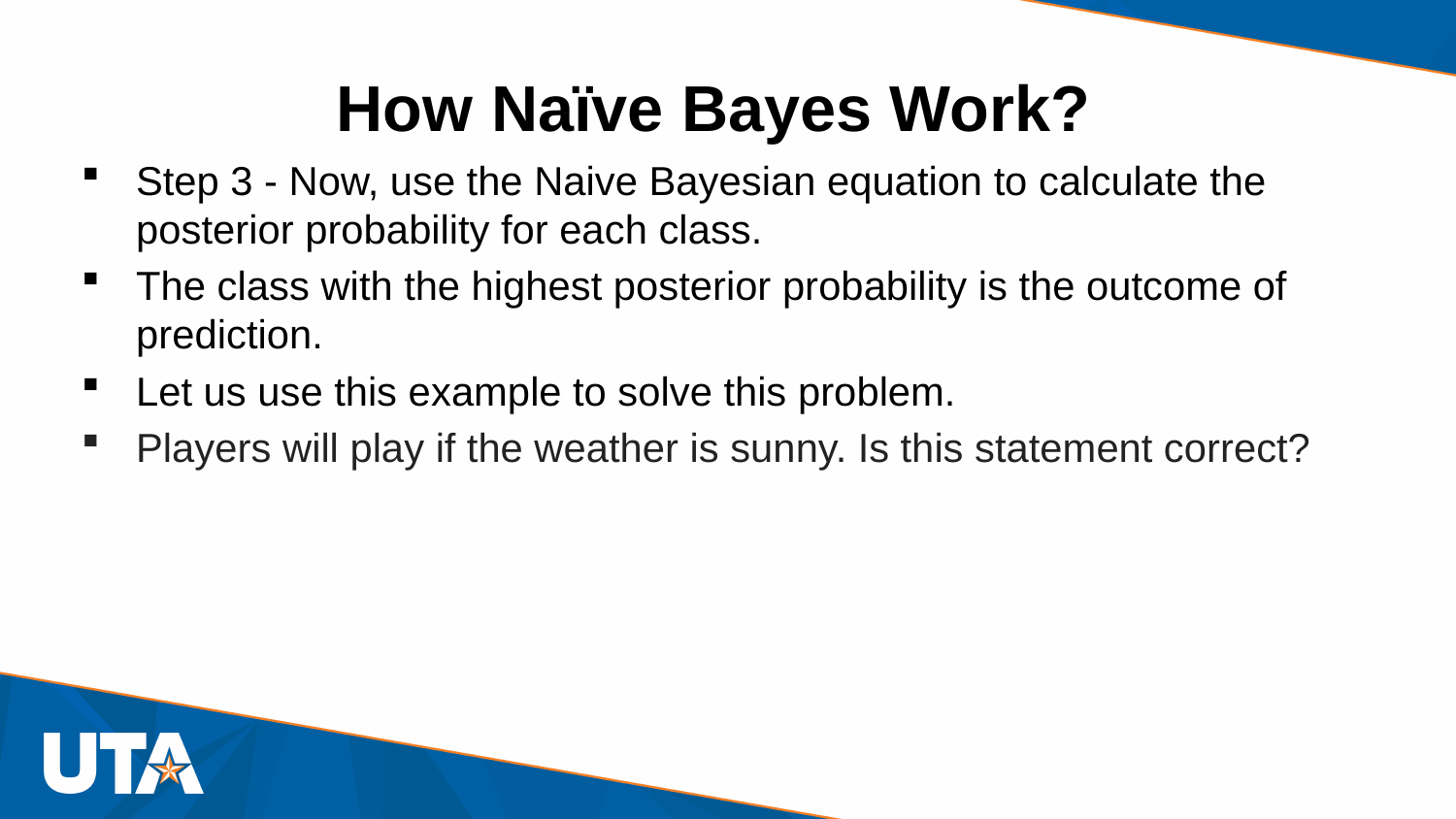

# How Naïve Bayes Work?
Step 3 - Now, use the Naive Bayesian equation to calculate the posterior probability for each class.
The class with the highest posterior probability is the outcome of prediction.
Let us use this example to solve this problem.
Players will play if the weather is sunny. Is this statement correct?